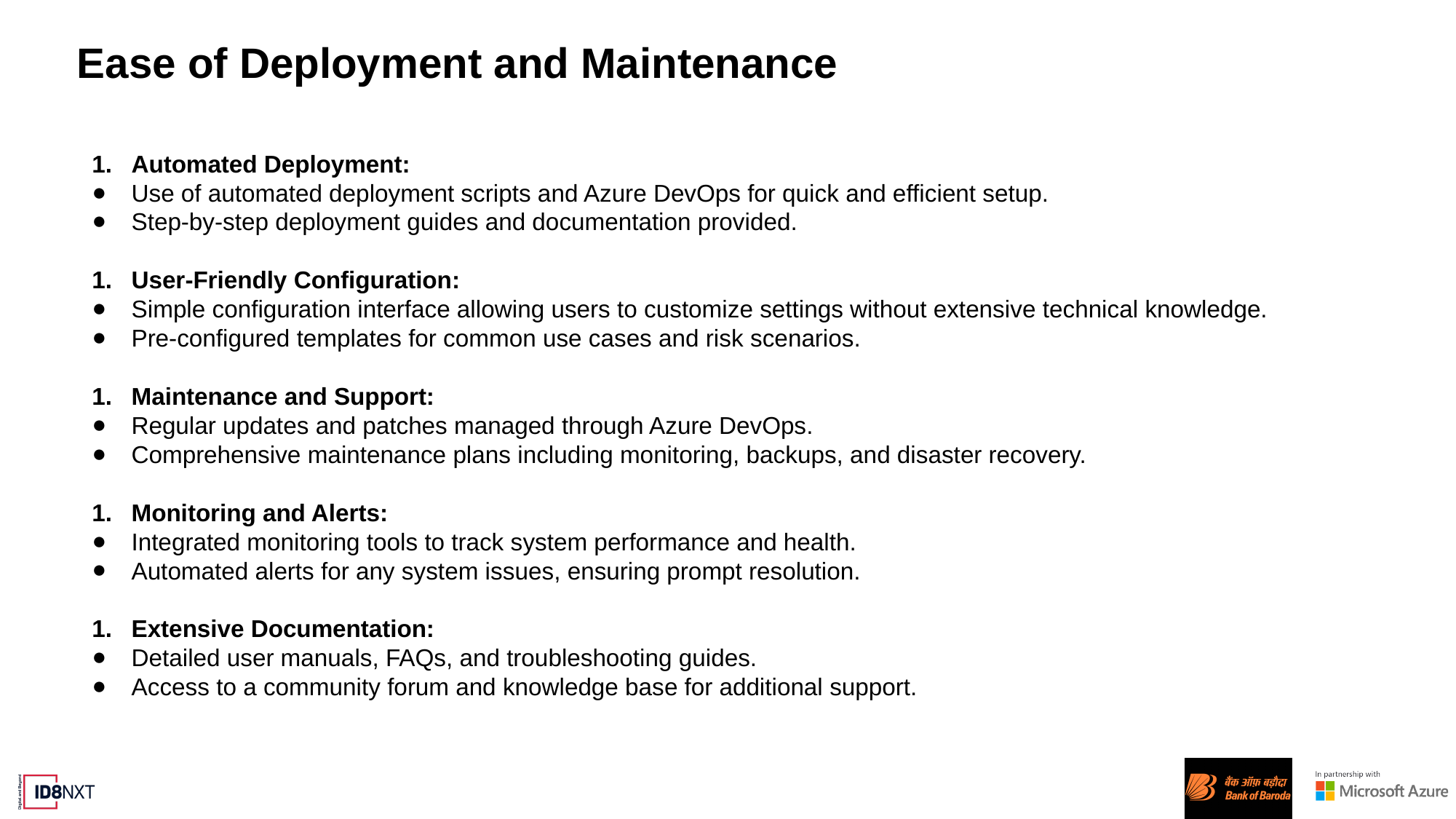

# Ease of Deployment and Maintenance
Automated Deployment:
Use of automated deployment scripts and Azure DevOps for quick and efficient setup.
Step-by-step deployment guides and documentation provided.

User-Friendly Configuration:
Simple configuration interface allowing users to customize settings without extensive technical knowledge.
Pre-configured templates for common use cases and risk scenarios.

Maintenance and Support:
Regular updates and patches managed through Azure DevOps.
Comprehensive maintenance plans including monitoring, backups, and disaster recovery.

Monitoring and Alerts:
Integrated monitoring tools to track system performance and health.
Automated alerts for any system issues, ensuring prompt resolution.

Extensive Documentation:
Detailed user manuals, FAQs, and troubleshooting guides.
Access to a community forum and knowledge base for additional support.